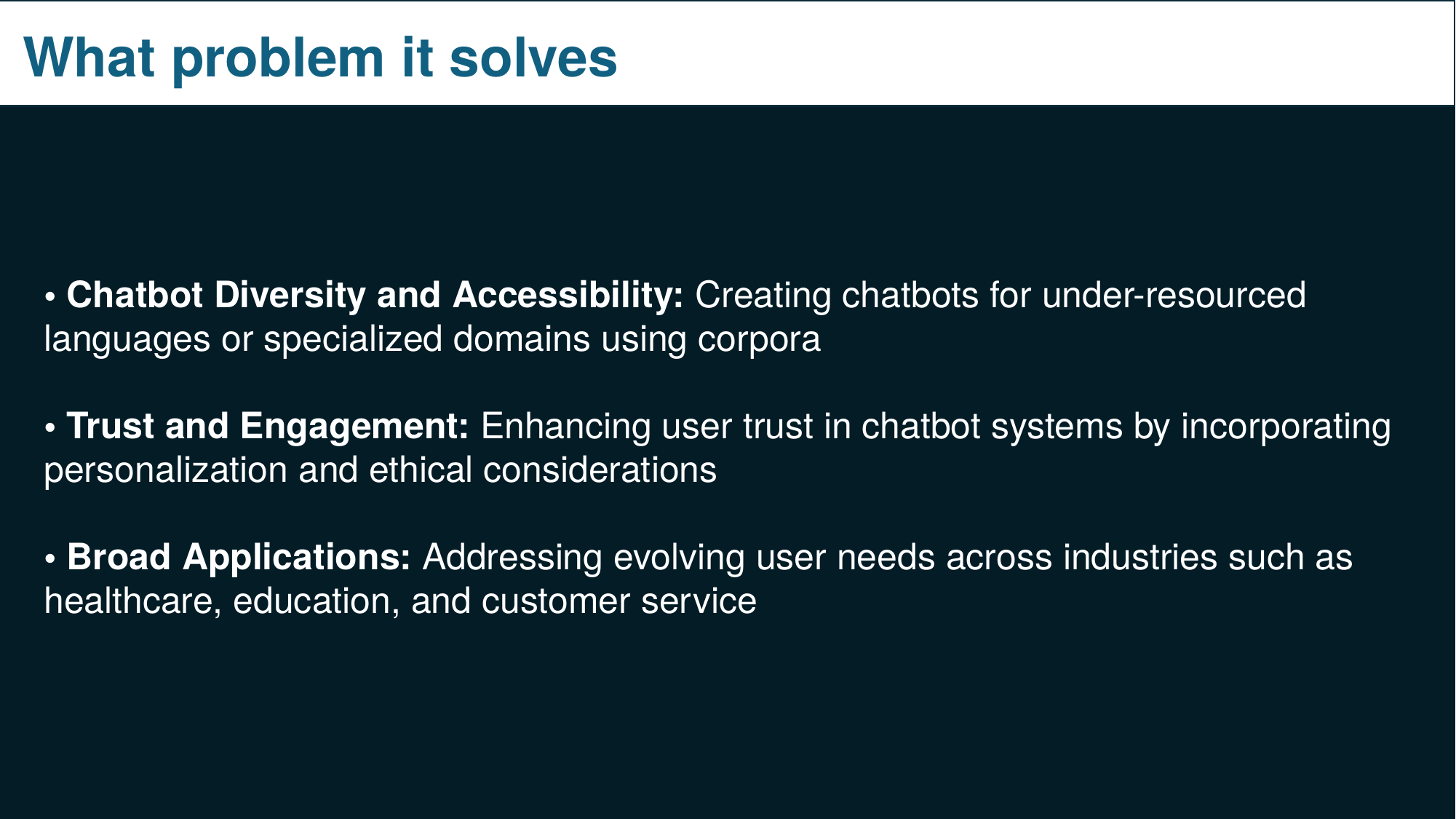

# What problem it solves

• Chatbot Diversity and Accessibility: Creating chatbots for under-resourced languages or specialized domains using corpora

• Trust and Engagement: Enhancing user trust in chatbot systems by incorporating personalization and ethical considerations

• Broad Applications: Addressing evolving user needs across industries such as healthcare, education, and customer service